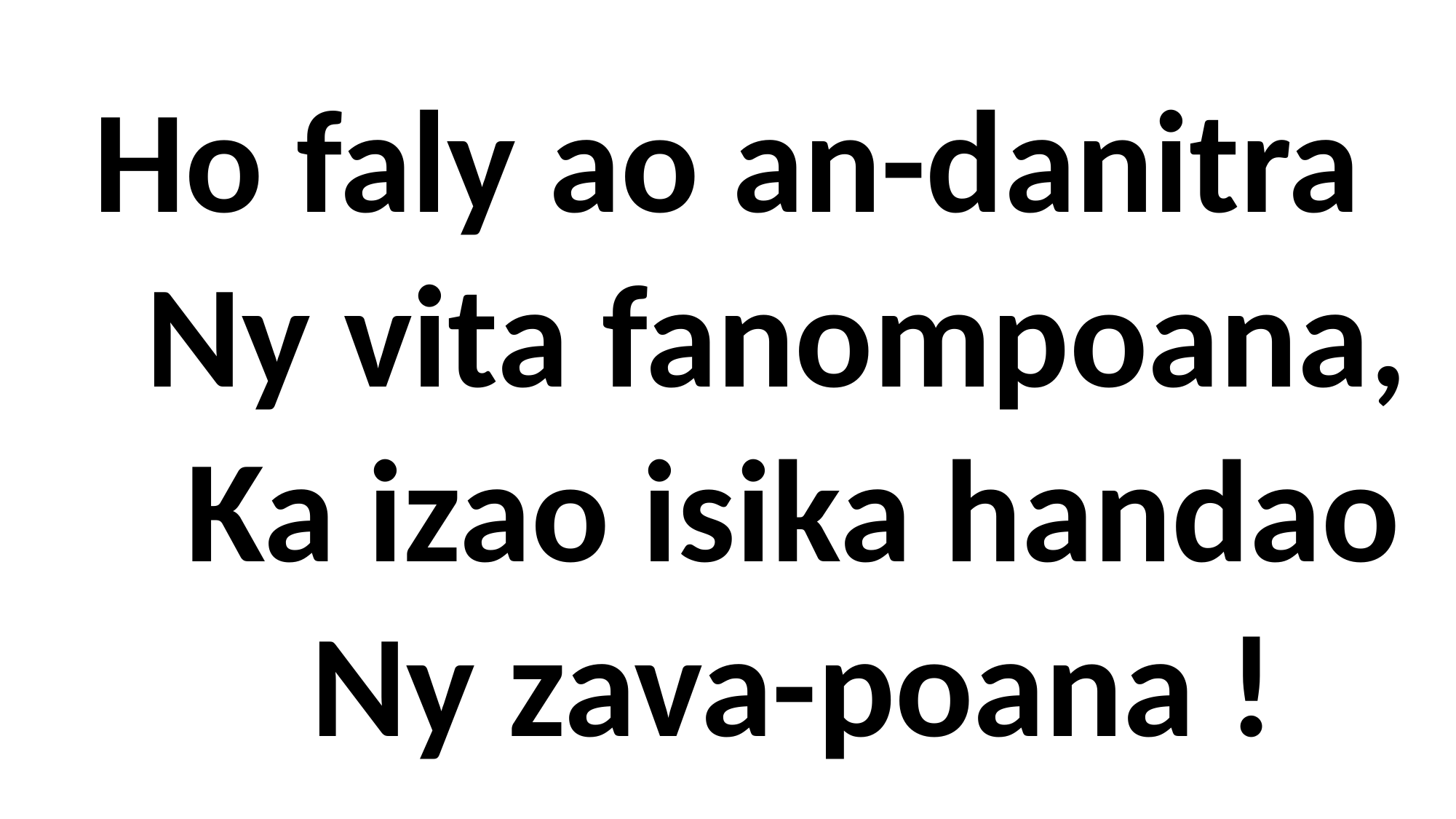

Ho faly ao an-danitra
   Ny vita fanompoana,
    Ka izao isika handao
    Ny zava-poana !